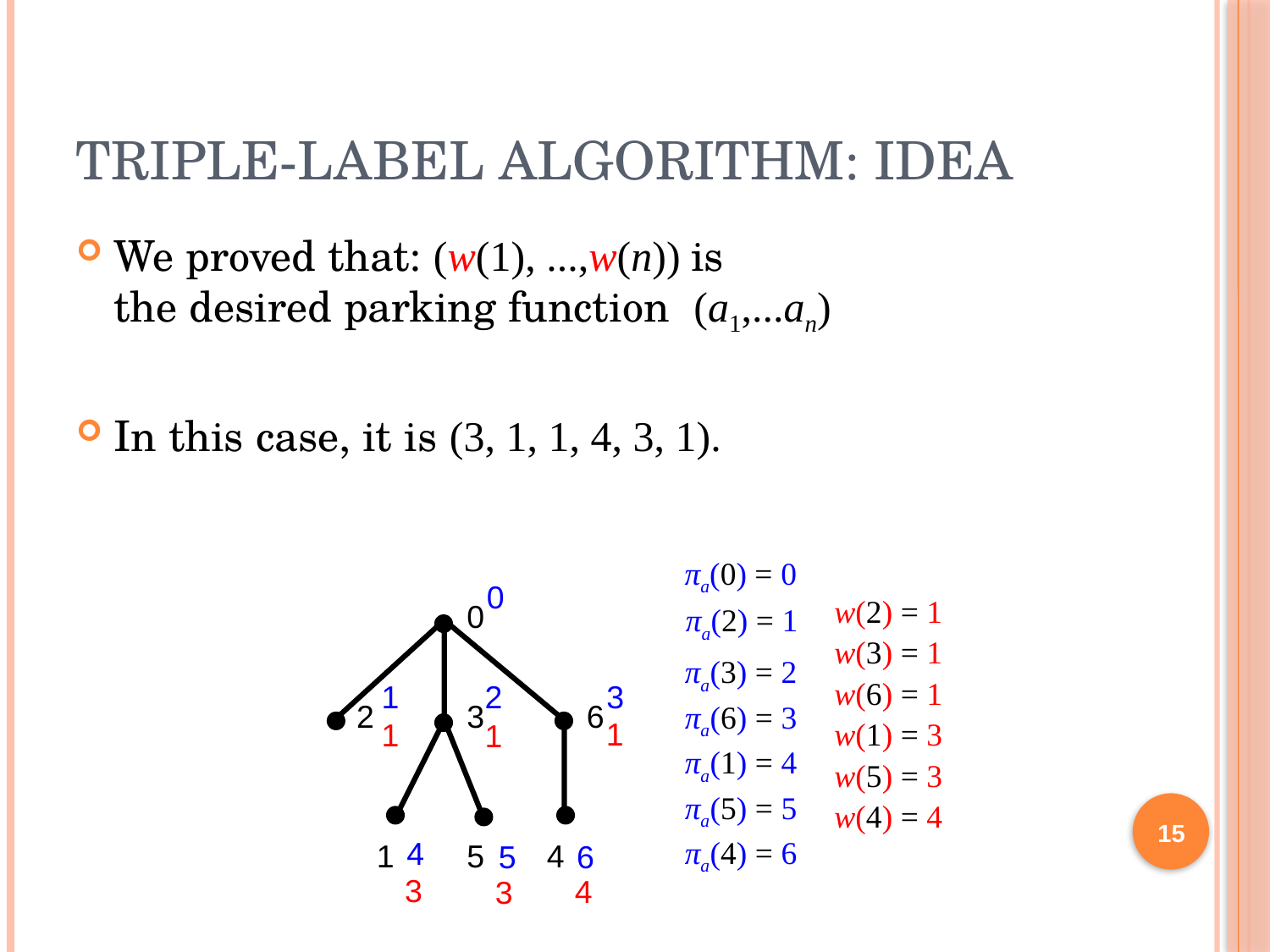

# Triple-Label Algorithm: Idea
We proved that: (w(1), ...,w(n)) is
the desired parking function  (a1,...an)

In this case, it is (3, 1, 1, 4, 3, 1).

w(2) = 1
w(3) = 1
w(6) = 1
w(1) = 3
w(5) = 3
w(4) = 4
πa(0) = 0
0

0

2
6
3

1
5
4
πa(2) = 1

πa(3) = 2
πa(6) = 3
πa(1) = 4
πa(5) = 5
πa(4) = 6

1

1

1
2

3

1

15

3

4

3
4

5

6